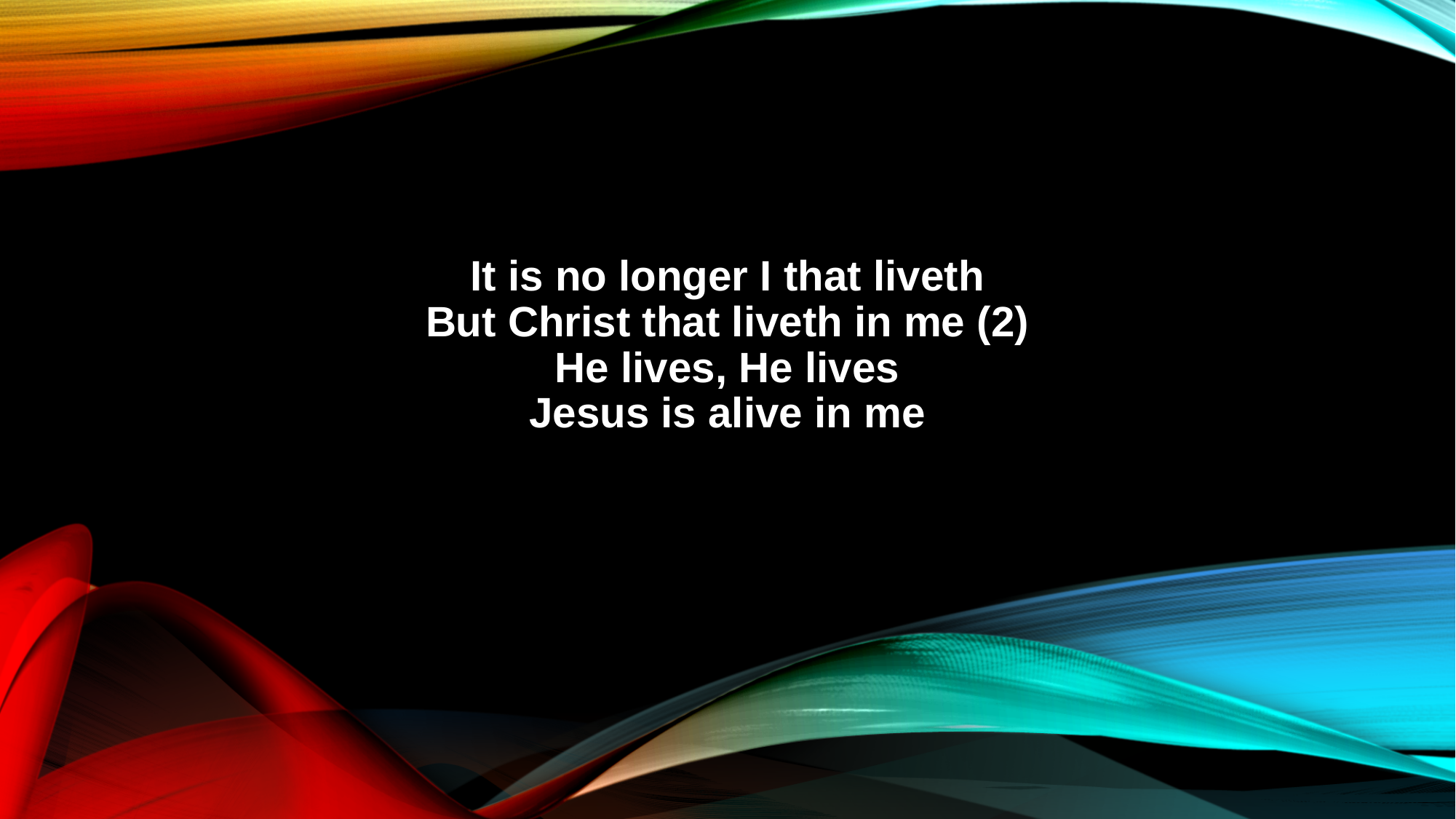

It is no longer I that liveth
But Christ that liveth in me (2)
He lives, He lives
Jesus is alive in me